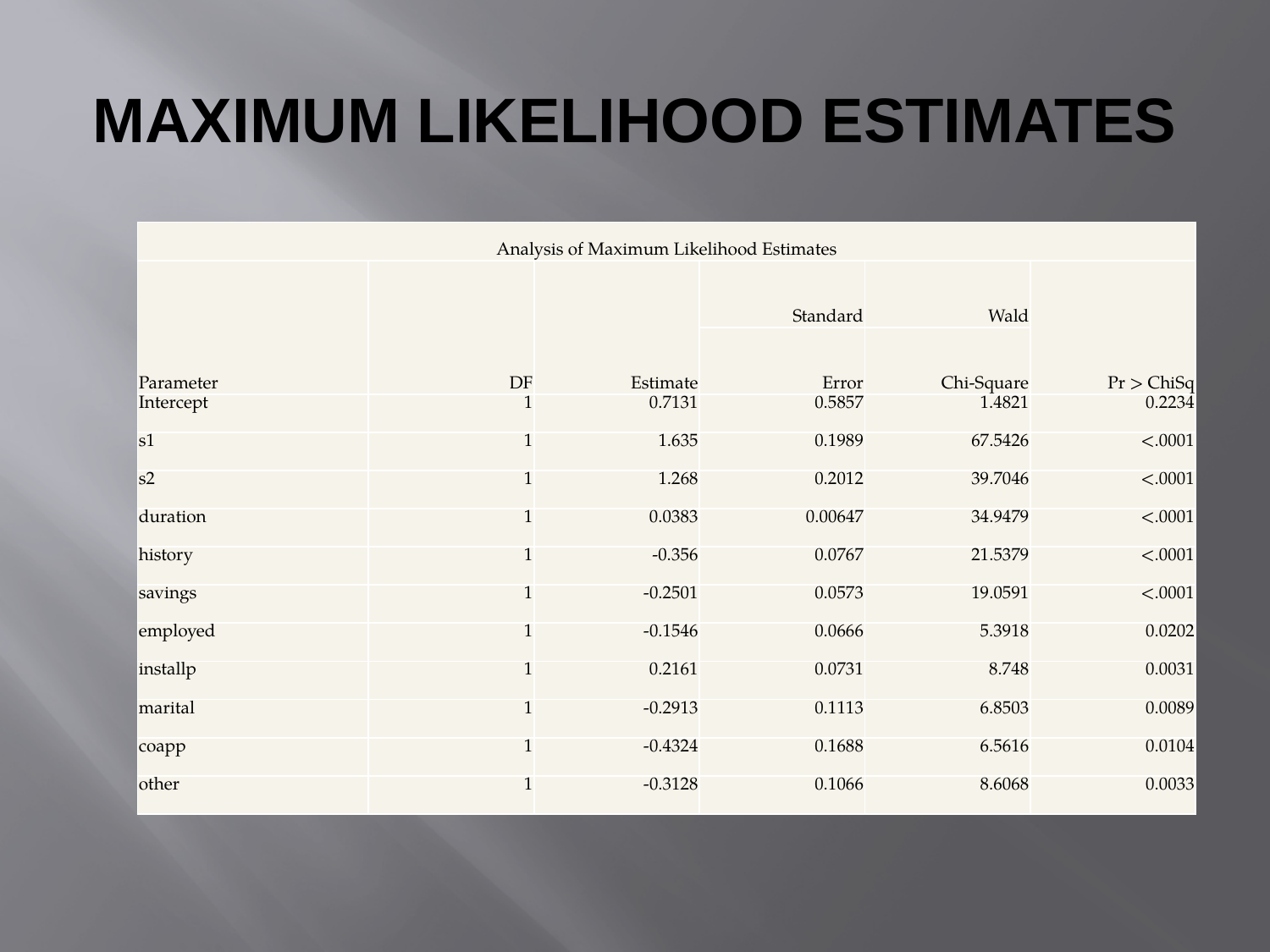

# MAXIMUM LIKELIHOOD ESTIMATES
| Analysis of Maximum Likelihood Estimates |  |  |  |  |  |
| --- | --- | --- | --- | --- | --- |
| Parameter | DF | Estimate | Standard | Wald | Pr > ChiSq |
|  |  |  | Error | Chi-Square |  |
| Intercept | 1 | 0.7131 | 0.5857 | 1.4821 | 0.2234 |
| s1 | 1 | 1.635 | 0.1989 | 67.5426 | <.0001 |
| s2 | 1 | 1.268 | 0.2012 | 39.7046 | <.0001 |
| duration | 1 | 0.0383 | 0.00647 | 34.9479 | <.0001 |
| history | 1 | -0.356 | 0.0767 | 21.5379 | <.0001 |
| savings | 1 | -0.2501 | 0.0573 | 19.0591 | <.0001 |
| employed | 1 | -0.1546 | 0.0666 | 5.3918 | 0.0202 |
| installp | 1 | 0.2161 | 0.0731 | 8.748 | 0.0031 |
| marital | 1 | -0.2913 | 0.1113 | 6.8503 | 0.0089 |
| coapp | 1 | -0.4324 | 0.1688 | 6.5616 | 0.0104 |
| other | 1 | -0.3128 | 0.1066 | 8.6068 | 0.0033 |